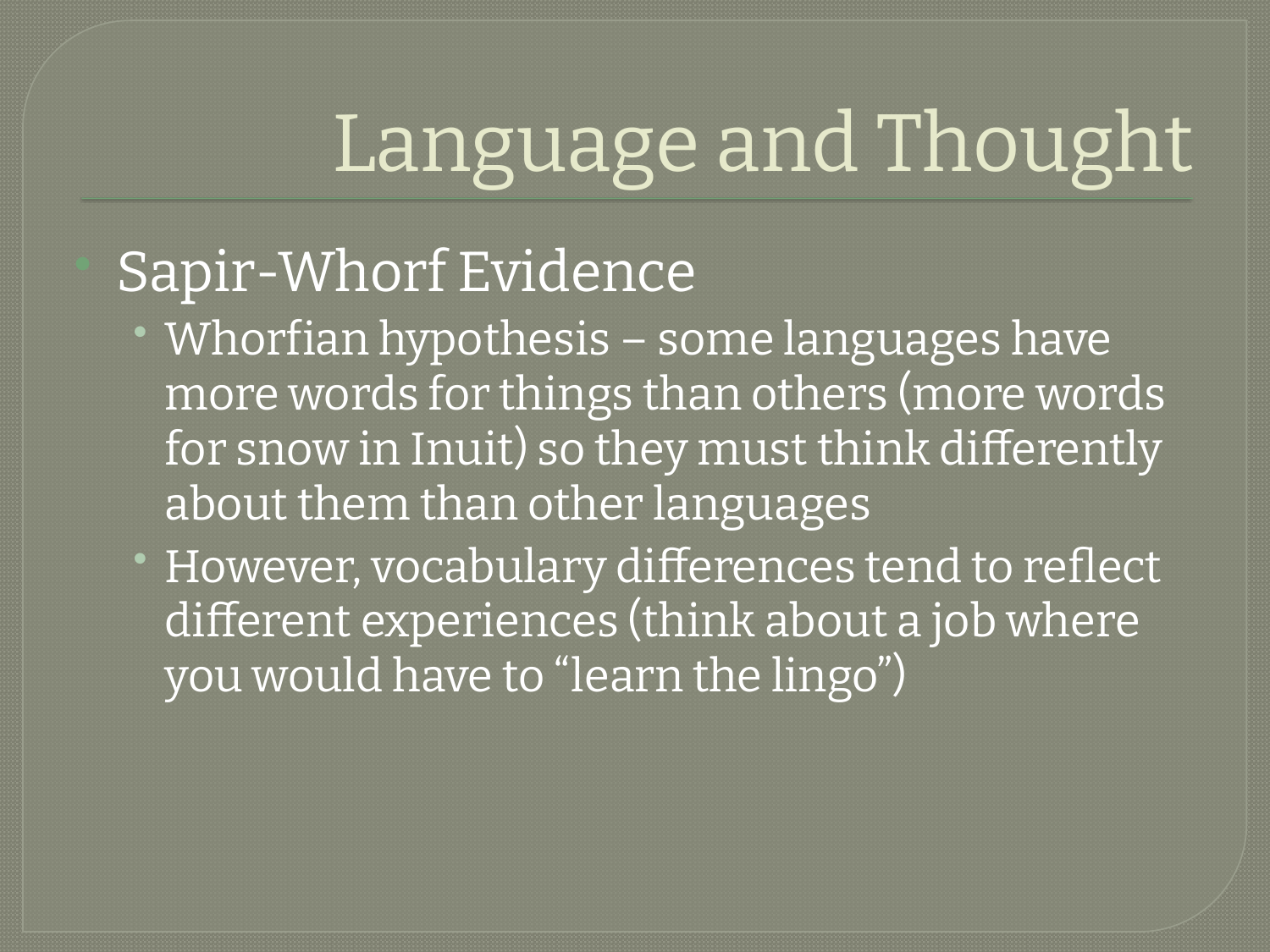

# Language and Thought
Sapir-Whorf Evidence
Whorfian hypothesis – some languages have more words for things than others (more words for snow in Inuit) so they must think differently about them than other languages
However, vocabulary differences tend to reflect different experiences (think about a job where you would have to “learn the lingo”)